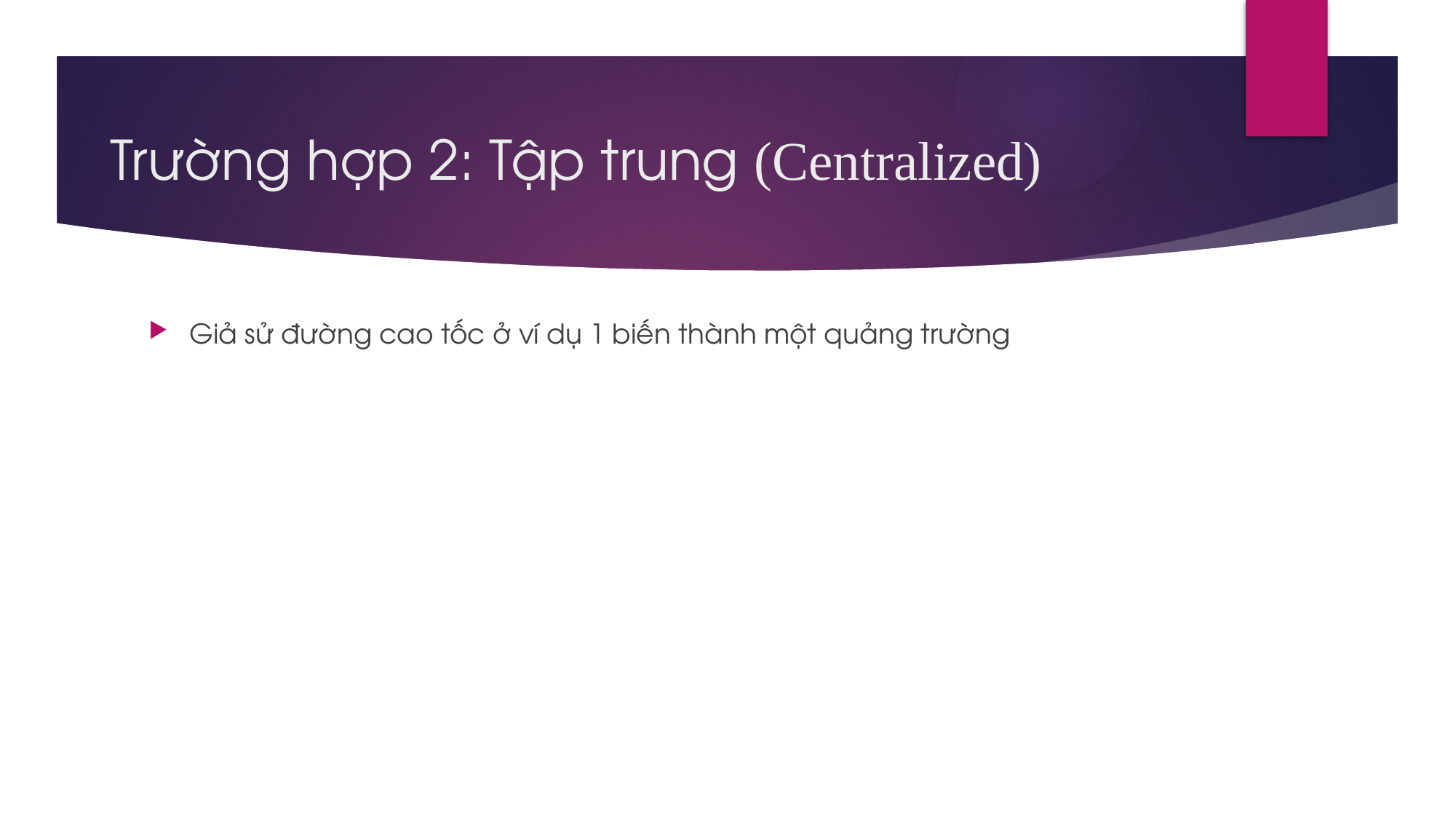

# Trường hợp 2: Tập trung (Centralized)
Giả sử đường cao tốc ở ví dụ 1 biến thành một quảng trường